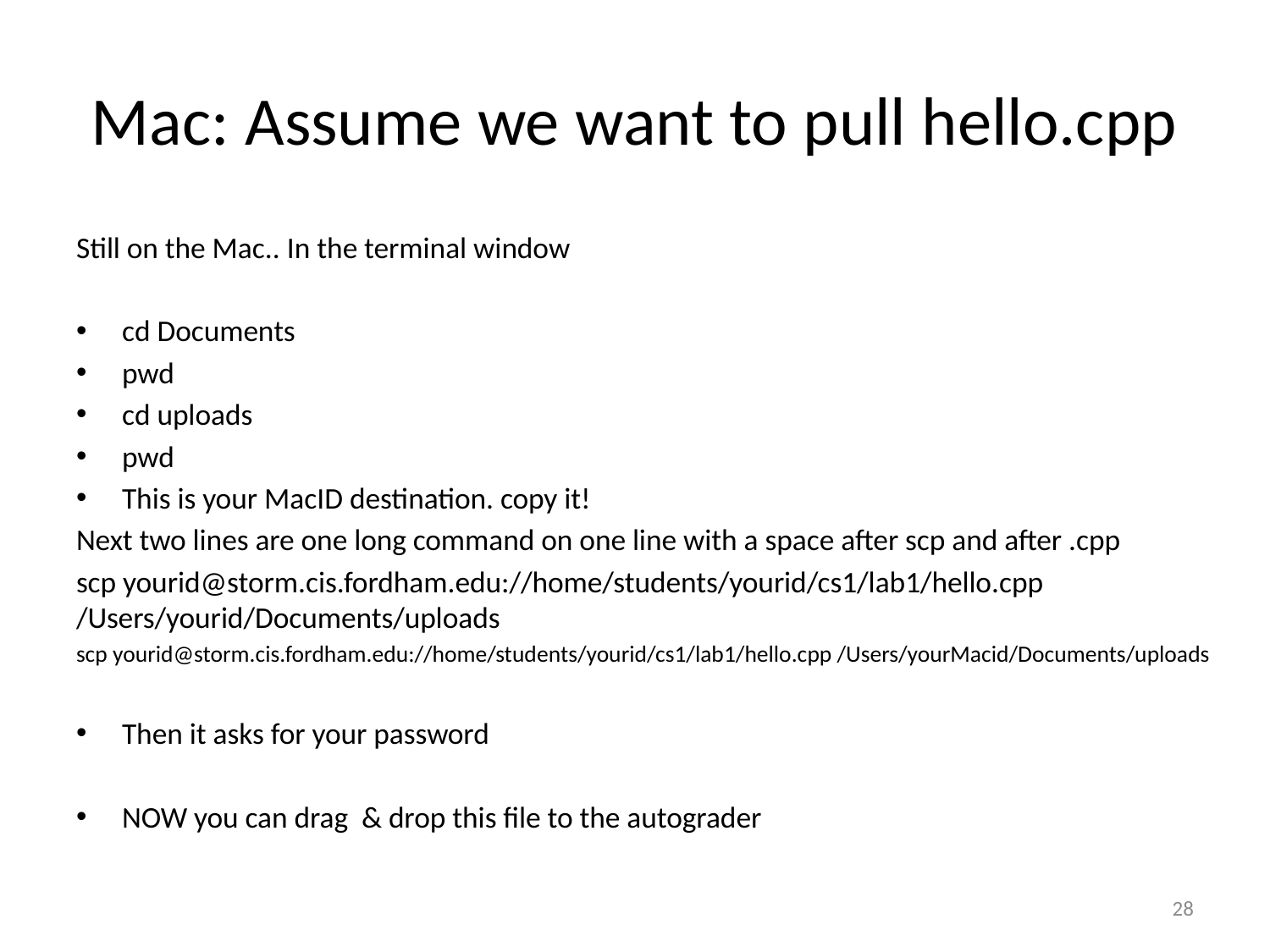

# Mac: Assume we want to pull hello.cpp
Still on the Mac.. In the terminal window

cd Documents
pwd
cd uploads
pwd
This is your MacID destination. copy it!
Next two lines are one long command on one line with a space after scp and after .cpp
scp yourid@storm.cis.fordham.edu://home/students/yourid/cs1/lab1/hello.cpp /Users/yourid/Documents/uploads
scp yourid@storm.cis.fordham.edu://home/students/yourid/cs1/lab1/hello.cpp /Users/yourMacid/Documents/uploads

Then it asks for your password

NOW you can drag  & drop this file to the autograder
28